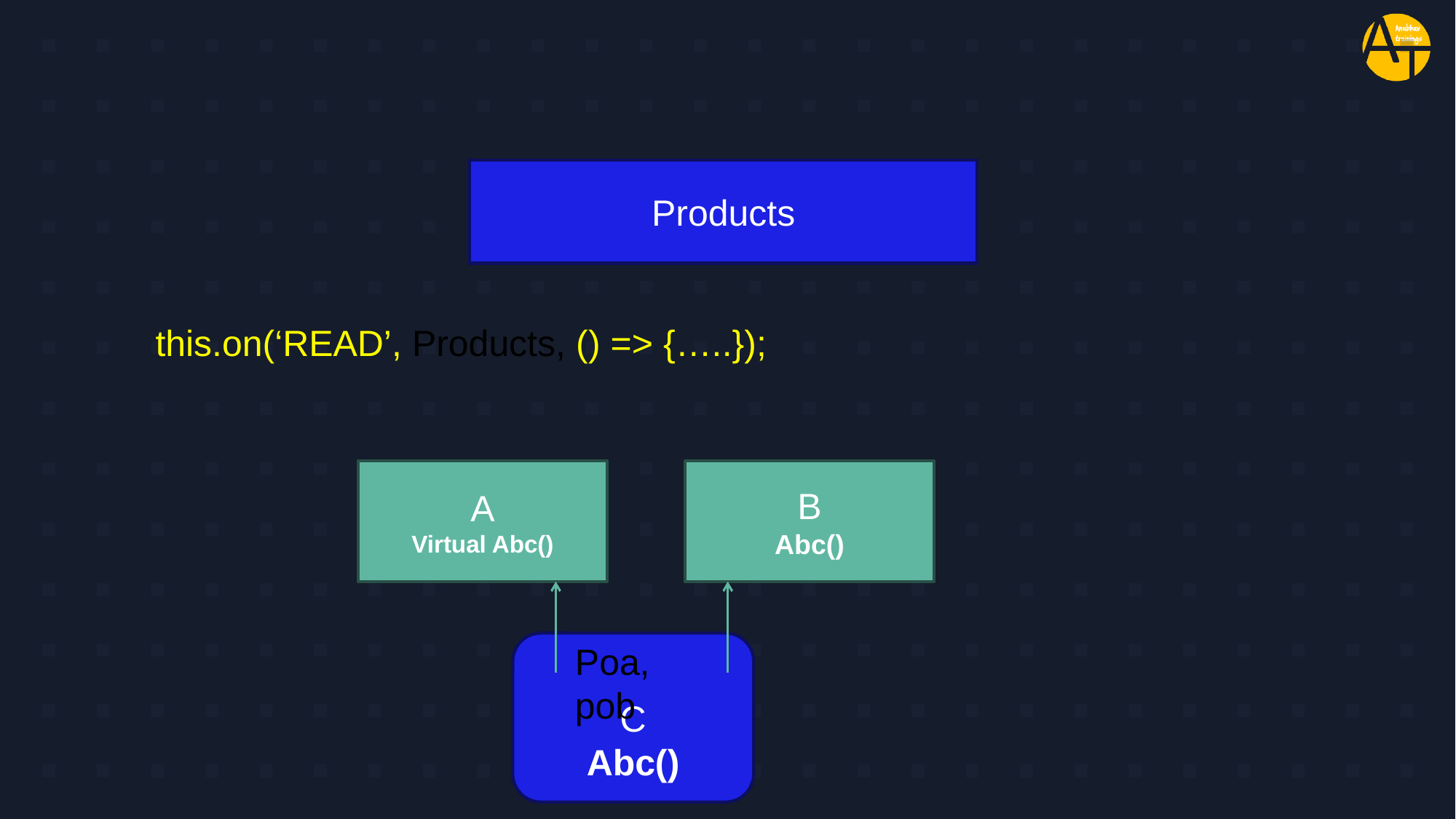

#
Products
this.on(‘READ’, Products, () => {…..});
A
Virtual Abc()
B
Abc()

C
Abc()
Poa, pob